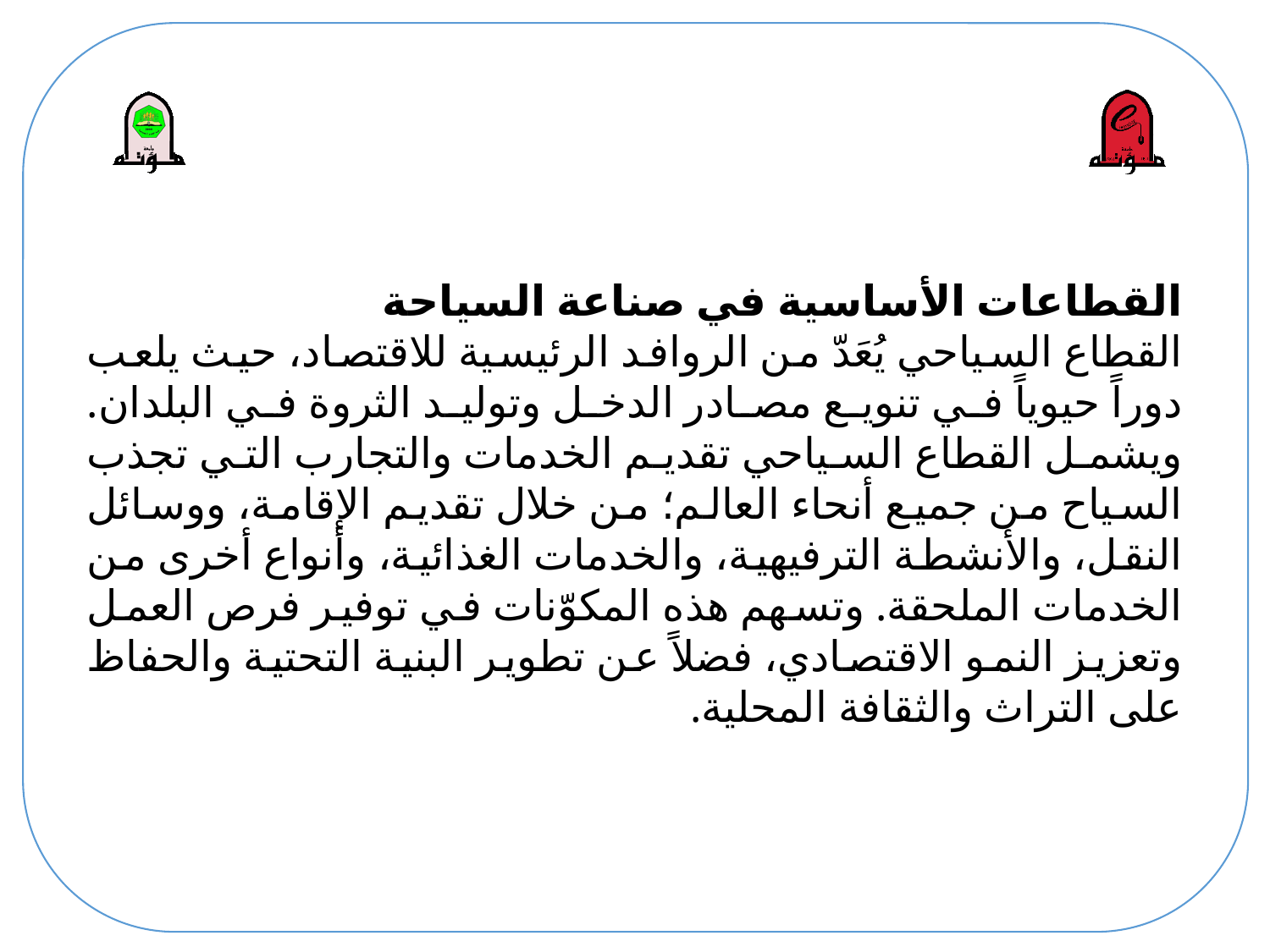

القطاعات الأساسية في صناعة السياحة
القطاع السياحي يُعَدّ من الروافد الرئيسية للاقتصاد، حيث يلعب دوراً حيوياً في تنويع مصادر الدخل وتوليد الثروة في البلدان. ويشمل القطاع السياحي تقديم الخدمات والتجارب التي تجذب السياح من جميع أنحاء العالم؛ من خلال تقديم الإقامة، ووسائل النقل، والأنشطة الترفيهية، والخدمات الغذائية، وأنواع أخرى من الخدمات الملحقة. وتسهم هذه المكوّنات في توفير فرص العمل وتعزيز النمو الاقتصادي، فضلاً عن تطوير البنية التحتية والحفاظ على التراث والثقافة المحلية.